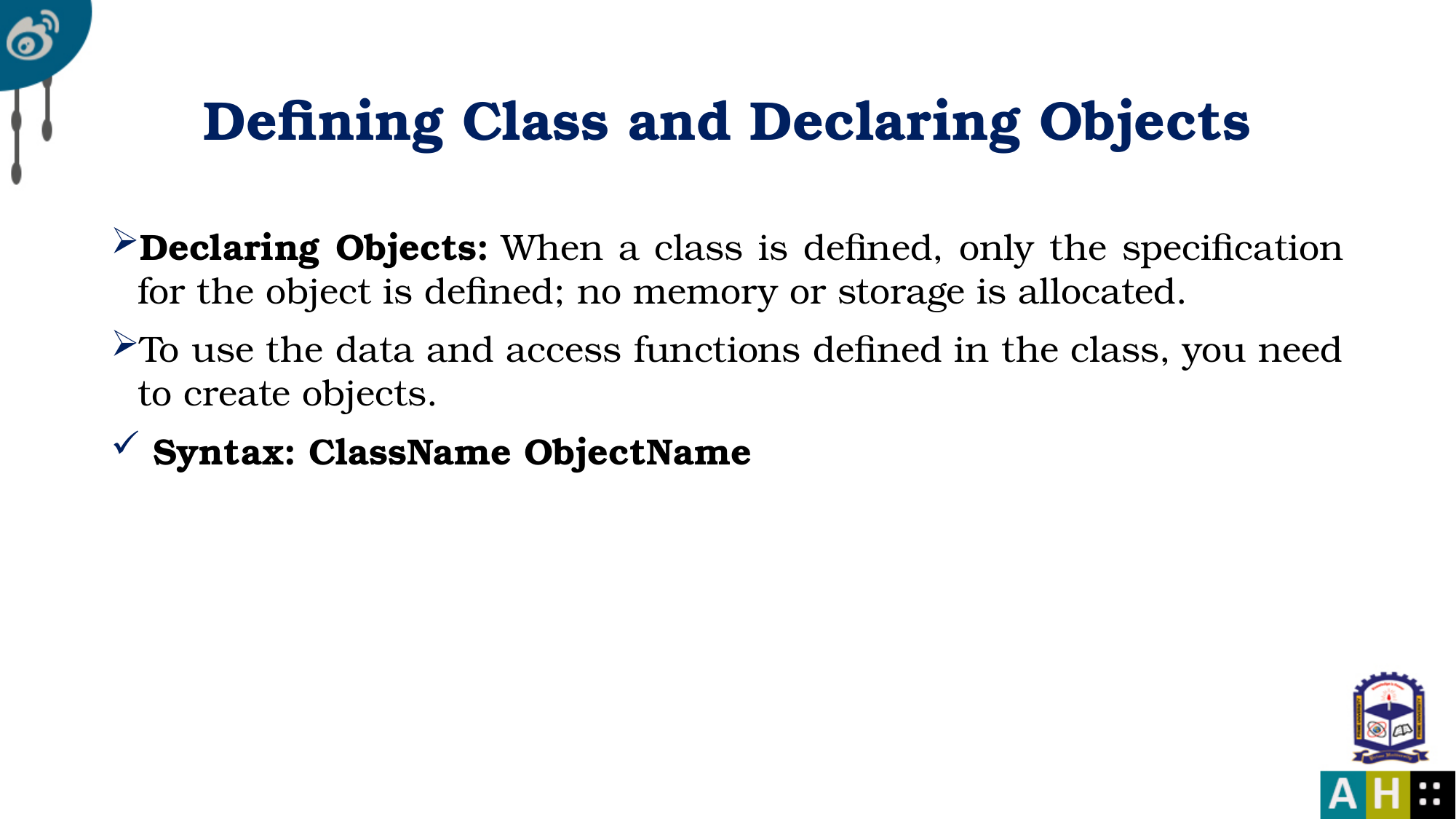

# Defining Class and Declaring Objects
Declaring Objects: When a class is defined, only the specification for the object is defined; no memory or storage is allocated.
To use the data and access functions defined in the class, you need to create objects.
 Syntax: ClassName ObjectName